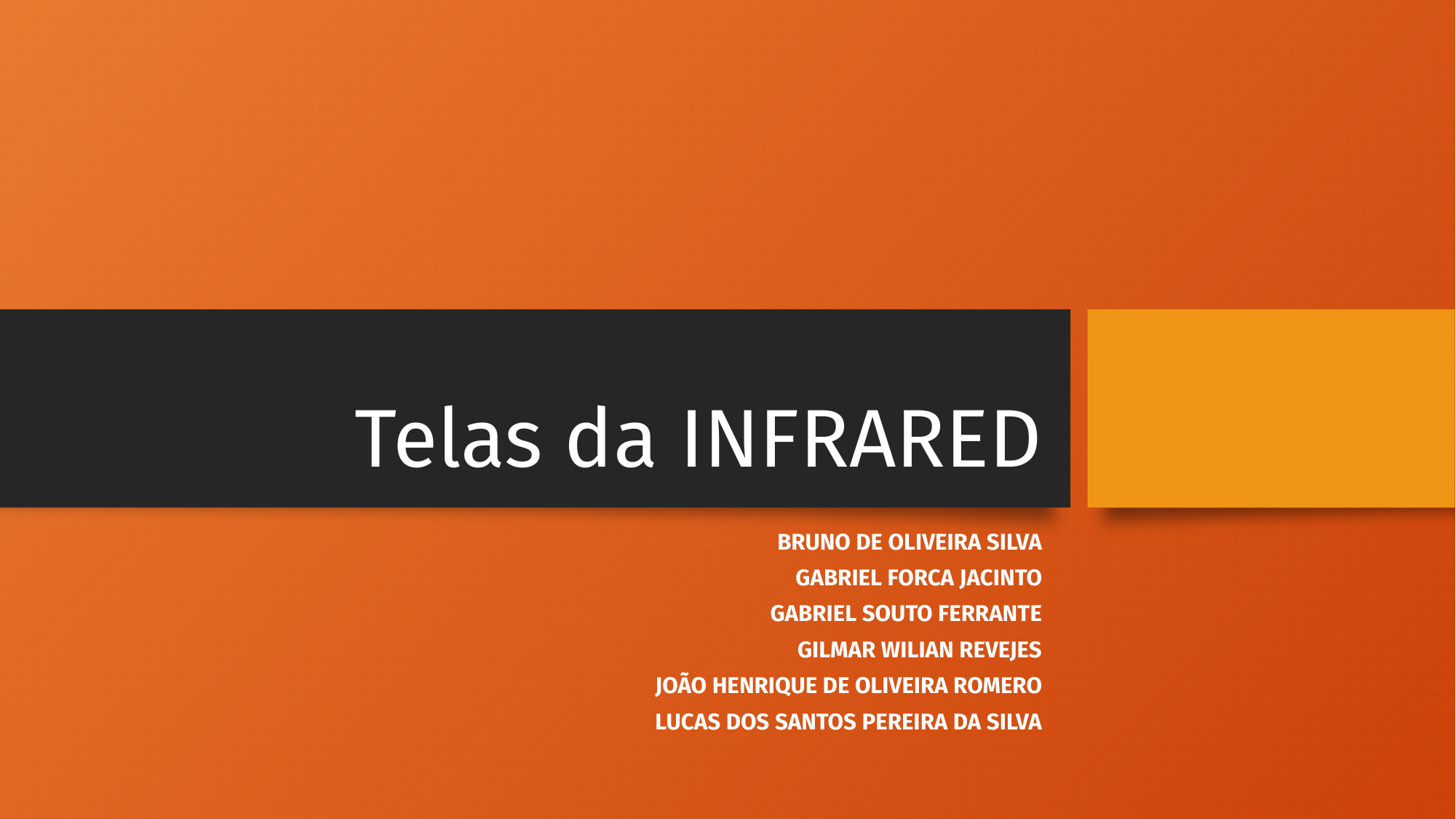

# Telas da INFRARED
BRUNO DE OLIVEIRA SILVA
GABRIEL FORCA JACINTO
GABRIEL SOUTO FERRANTE
GILMAR WILIAN REVEJES
JOÃO HENRIQUE DE OLIVEIRA ROMERO
LUCAS DOS SANTOS PEREIRA DA SILVA